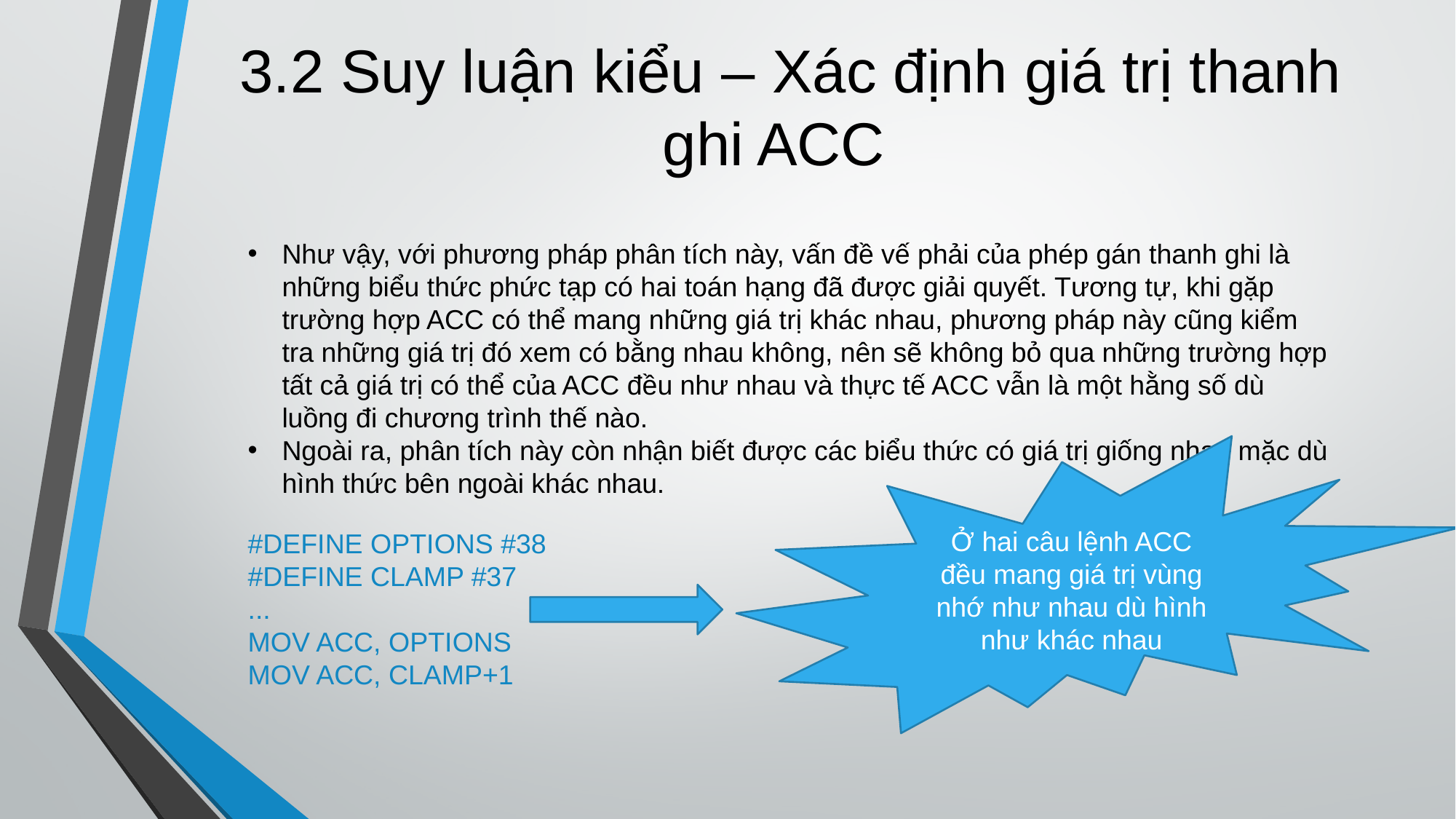

# 3.2 Suy luận kiểu – Xác định giá trị thanh ghi ACC
Như vậy, với phương pháp phân tích này, vấn đề vế phải của phép gán thanh ghi là những biểu thức phức tạp có hai toán hạng đã được giải quyết. Tương tự, khi gặp trường hợp ACC có thể mang những giá trị khác nhau, phương pháp này cũng kiểm tra những giá trị đó xem có bằng nhau không, nên sẽ không bỏ qua những trường hợp tất cả giá trị có thể của ACC đều như nhau và thực tế ACC vẫn là một hằng số dù luồng đi chương trình thế nào.
Ngoài ra, phân tích này còn nhận biết được các biểu thức có giá trị giống nhau mặc dù hình thức bên ngoài khác nhau.
Ở hai câu lệnh ACC đều mang giá trị vùng nhớ như nhau dù hình như khác nhau
#DEFINE OPTIONS #38
#DEFINE CLAMP #37
...
MOV ACC, OPTIONS
MOV ACC, CLAMP+1